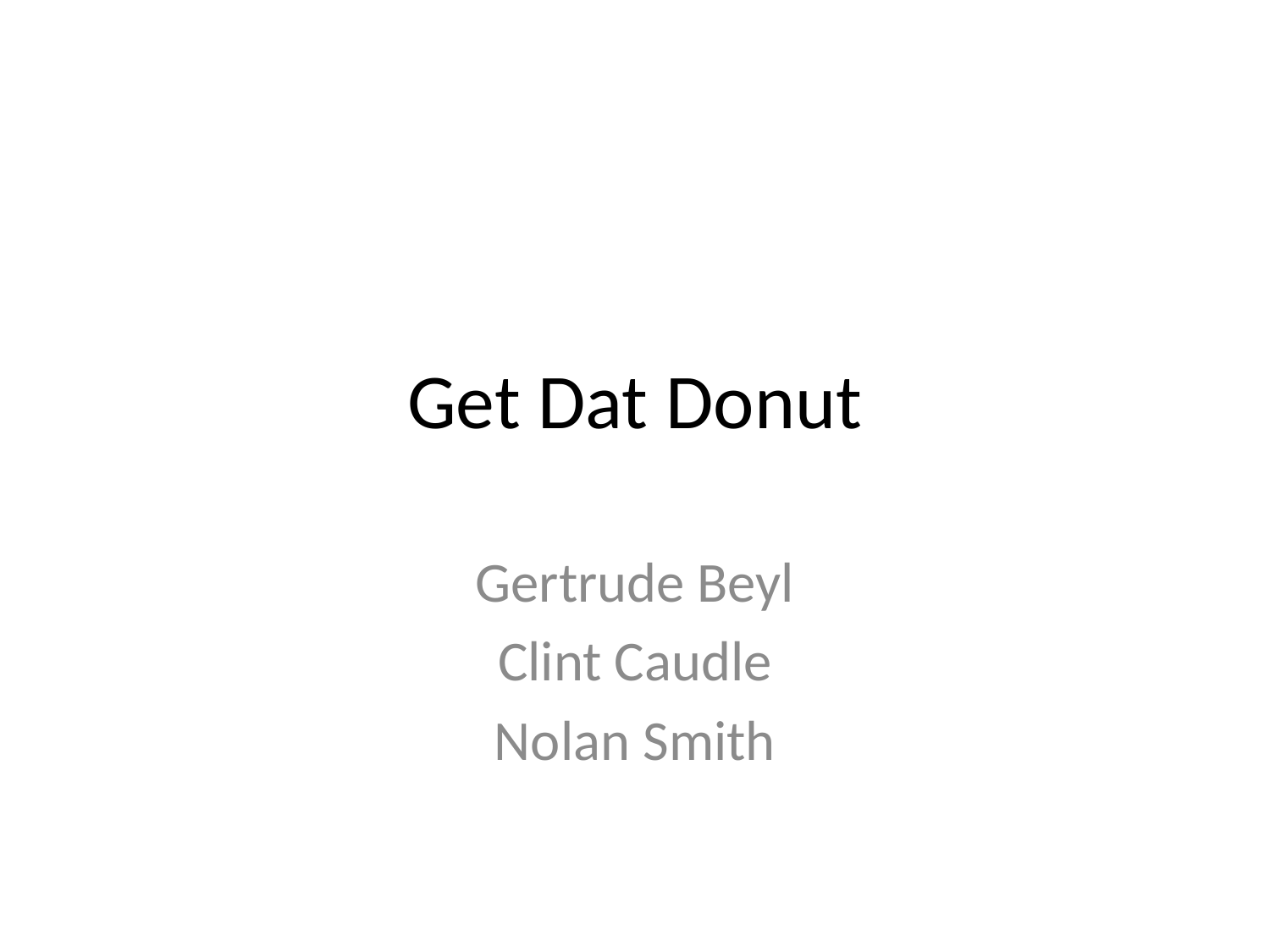

# Get Dat Donut
Gertrude Beyl
Clint Caudle
Nolan Smith